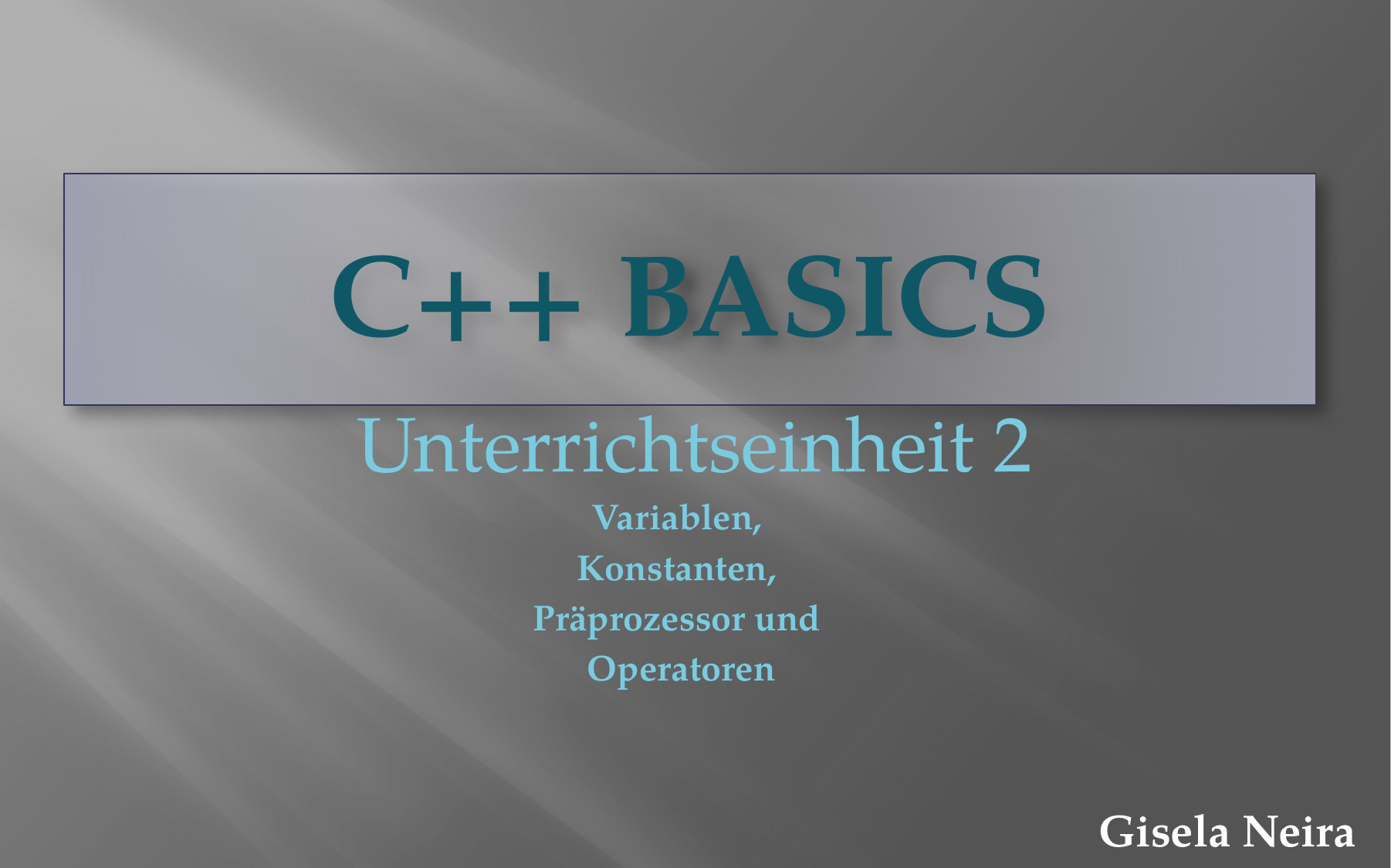

# C++ Basics
Unterrichtseinheit 2

Variablen,
Konstanten,
Präprozessor und
Operatoren

Gisela Neira